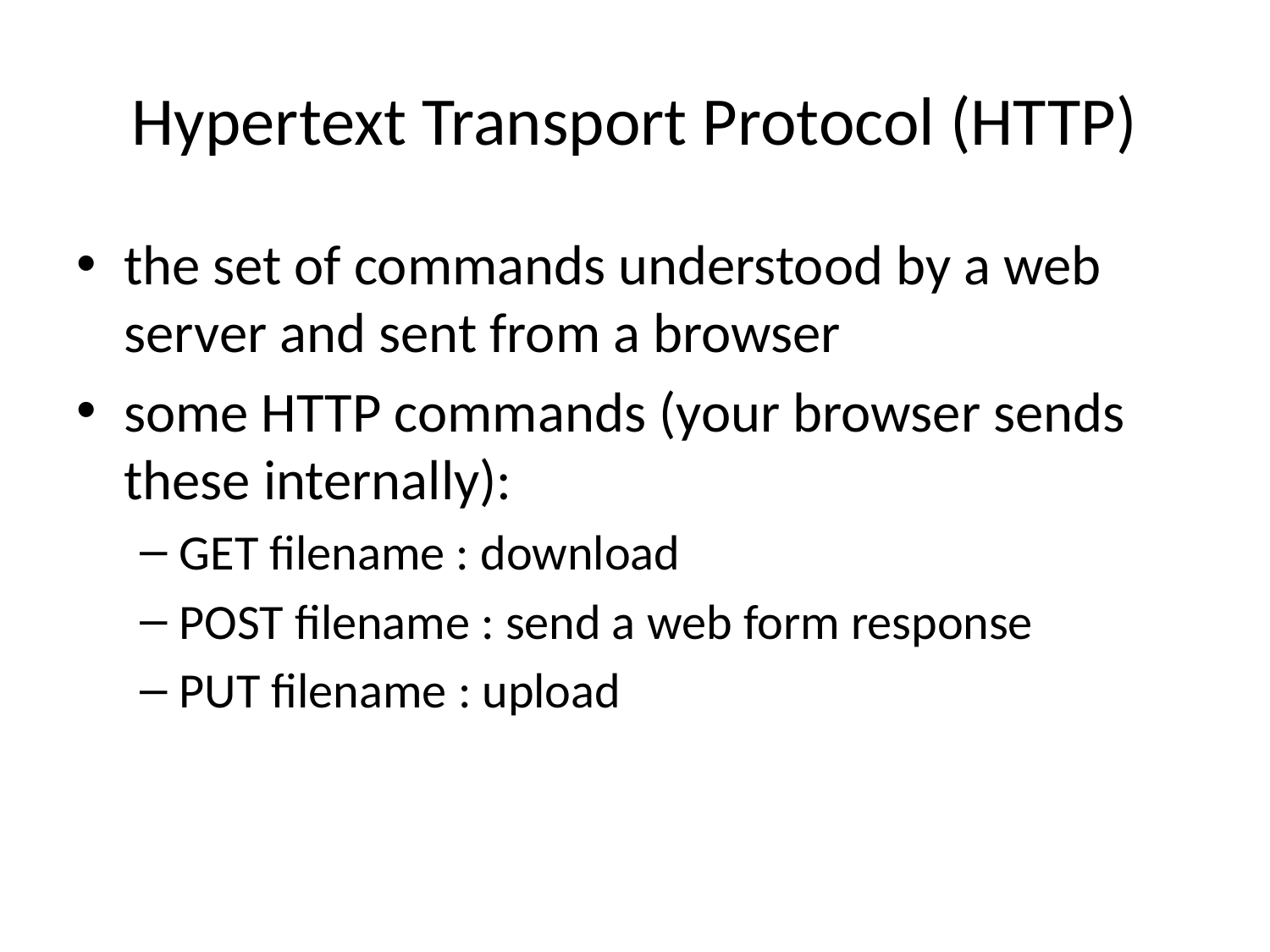

# Hypertext Transport Protocol (HTTP)
the set of commands understood by a web server and sent from a browser
some HTTP commands (your browser sends these internally):
GET filename : download
POST filename : send a web form response
PUT filename : upload